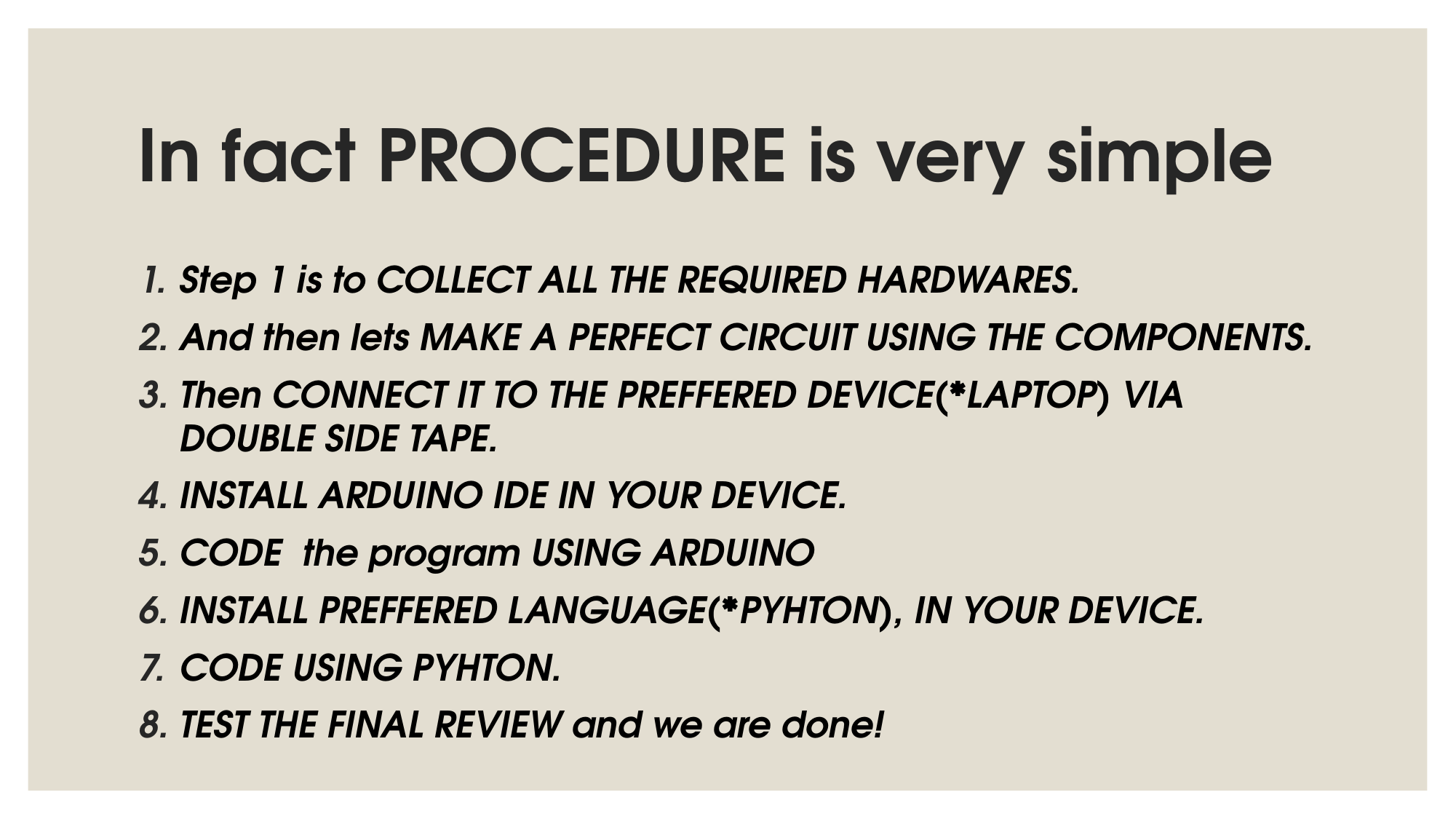

# In fact PROCEDURE is very simple
Step 1 is to COLLECT ALL THE REQUIRED HARDWARES.
And then lets MAKE A PERFECT CIRCUIT USING THE COMPONENTS.
Then CONNECT IT TO THE PREFFERED DEVICE(*LAPTOP) VIA DOUBLE SIDE TAPE.
INSTALL ARDUINO IDE IN YOUR DEVICE.
CODE  the program USING ARDUINO
INSTALL PREFFERED LANGUAGE(*PYHTON), IN YOUR DEVICE.
CODE USING PYHTON.
TEST THE FINAL REVIEW and we are done!